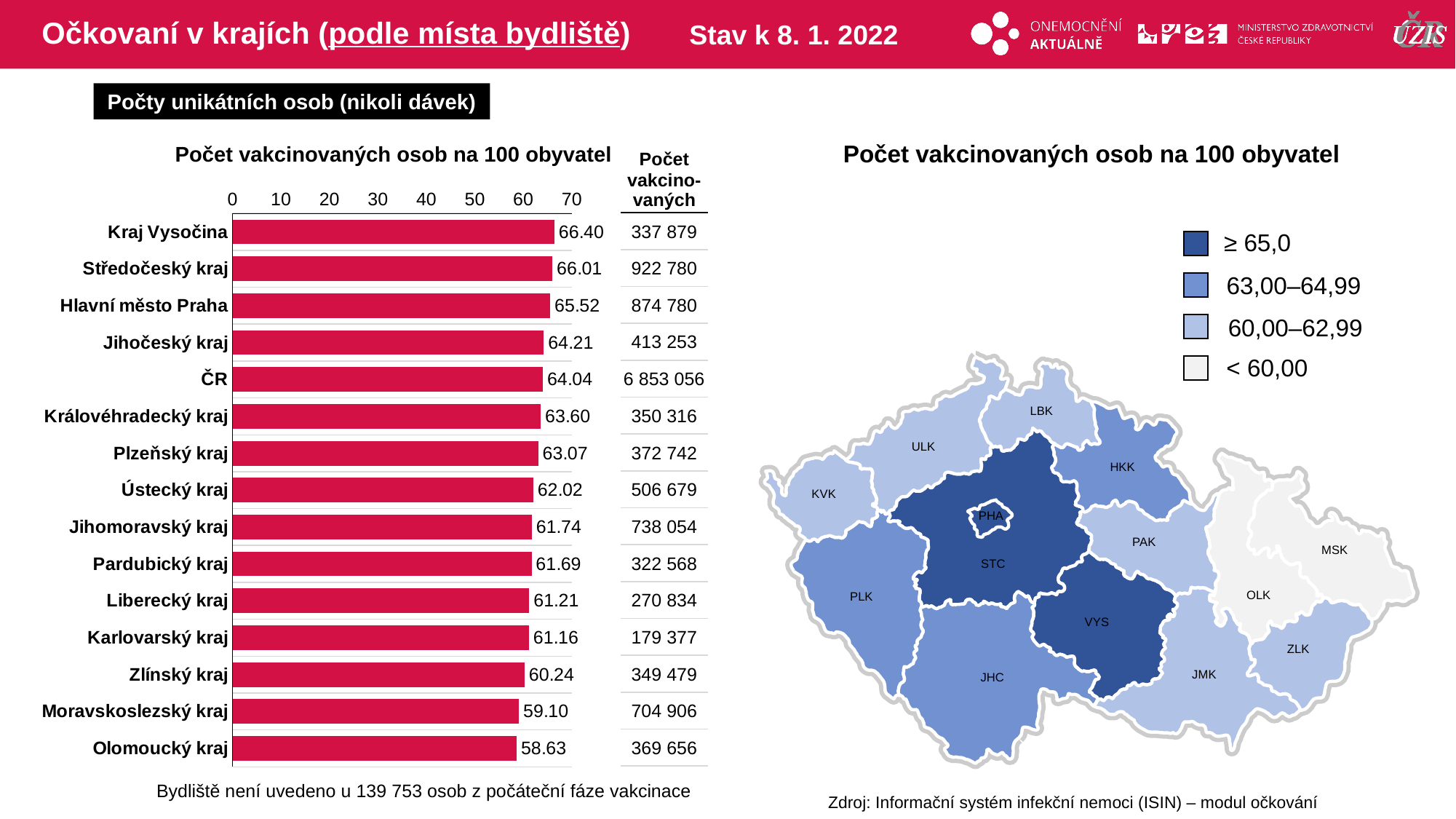

# Očkovaní v krajích (podle místa bydliště)
Stav k 8. 1. 2022
Počty unikátních osob (nikoli dávek)
Počet vakcinovaných osob na 100 obyvatel
Počet vakcinovaných osob na 100 obyvatel
| Počet vakcino-vaných |
| --- |
| 337 879 |
| 922 780 |
| 874 780 |
| 413 253 |
| 6 853 056 |
| 350 316 |
| 372 742 |
| 506 679 |
| 738 054 |
| 322 568 |
| 270 834 |
| 179 377 |
| 349 479 |
| 704 906 |
| 369 656 |

### Chart

| Category | počet na 1000 |
|---|---|
| Kraj Vysočina | 66.40025 |
| Středočeský kraj | 66.0072947 |
| Hlavní město Praha | 65.522469 |
| Jihočeský kraj | 64.2144912 |
| ČR | 64.0366175 |
| Královéhradecký kraj | 63.6009608 |
| Plzeňský kraj | 63.0653373 |
| Ústecký kraj | 62.0167098 |
| Jihomoravský kraj | 61.7449451 |
| Pardubický kraj | 61.6934682 |
| Liberecký kraj | 61.2087435 |
| Karlovarský kraj | 61.1559062 |
| Zlínský kraj | 60.2426399 |
| Moravskoslezský kraj | 59.0950627 |
| Olomoucký kraj | 58.6269789 |
≥ 65,0

63,00–64,99

60,00–62,99

< 60,00

LBK

ULK

HKK

KVK

PHA

PAK
MSK

STC
OLK

PLK

VYS
ZLK
JMK
JHC
Bydliště není uvedeno u 139 753 osob z počáteční fáze vakcinace
Zdroj: Informační systém infekční nemoci (ISIN) – modul očkování